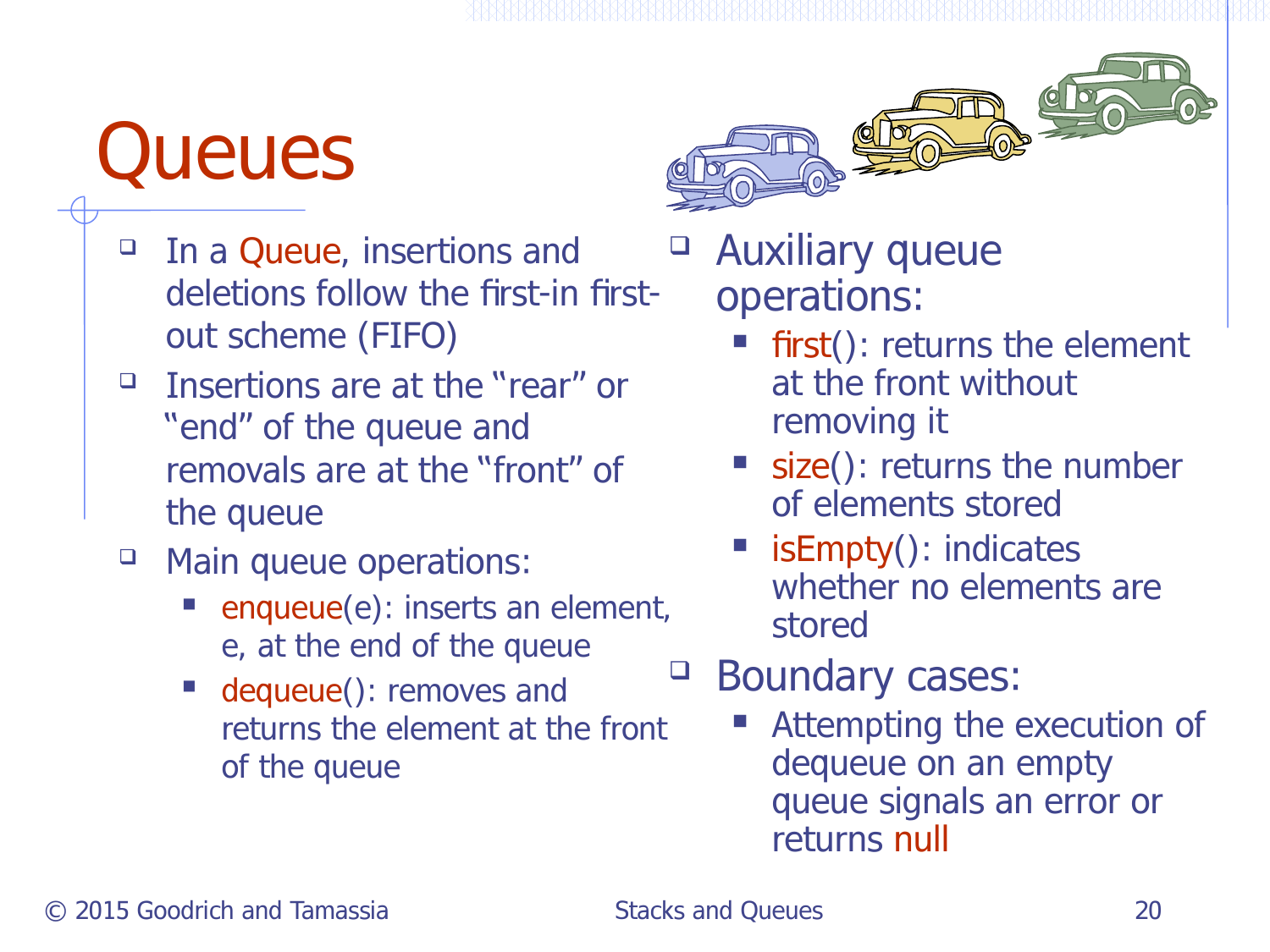

# Queues

In a Queue, insertions and deletions follow the first-in first-out scheme (FIFO)
Insertions are at the “rear” or “end” of the queue and removals are at the “front” of the queue
Main queue operations:
enqueue(e): inserts an element, e, at the end of the queue
dequeue(): removes and returns the element at the front of the queue
Auxiliary queue operations:
first(): returns the element at the front without removing it
size(): returns the number of elements stored
isEmpty(): indicates whether no elements are stored
Boundary cases:
Attempting the execution of dequeue on an empty queue signals an error or returns null
© 2015 Goodrich and Tamassia
20
Stacks and Queues